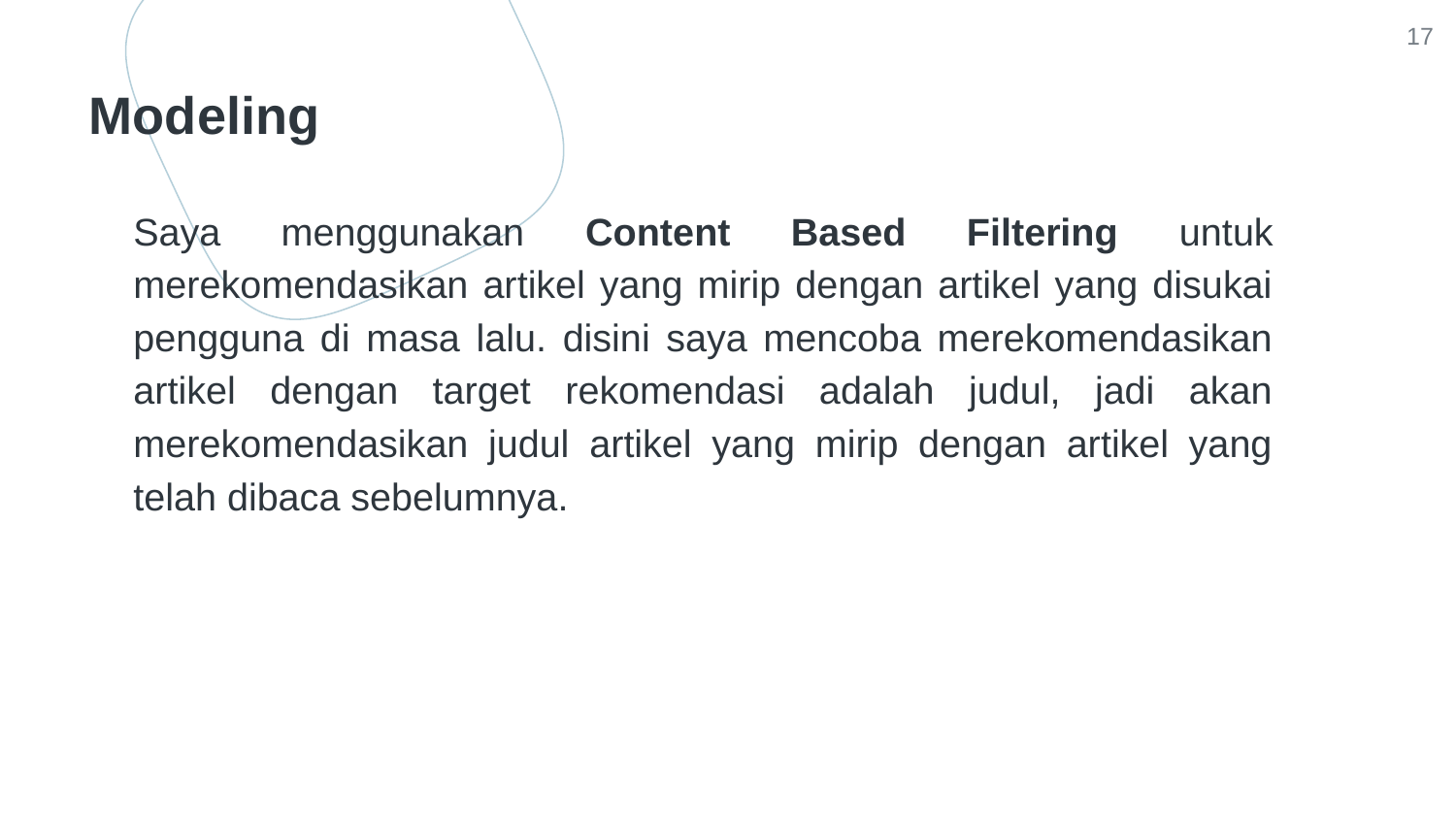

17
# Modeling
Saya menggunakan Content Based Filtering untuk merekomendasikan artikel yang mirip dengan artikel yang disukai pengguna di masa lalu. disini saya mencoba merekomendasikan artikel dengan target rekomendasi adalah judul, jadi akan merekomendasikan judul artikel yang mirip dengan artikel yang telah dibaca sebelumnya.